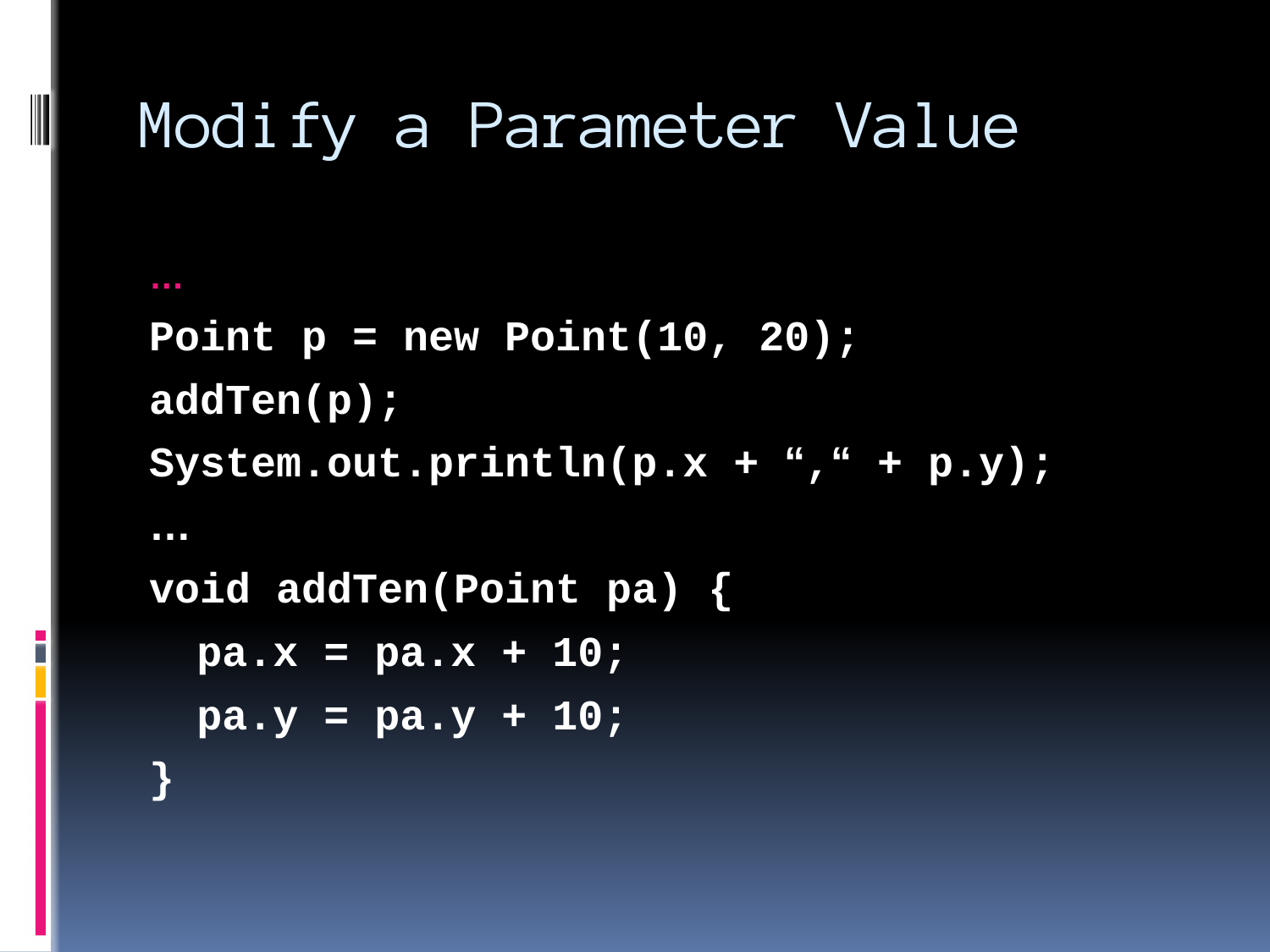

# Modify a Parameter Value
…
Point p = new Point(10, 20);
addTen(p);
System.out.println(p.x + “,“ + p.y);
…
void addTen(Point pa) {
	pa.x = pa.x + 10;
	pa.y = pa.y + 10;
}